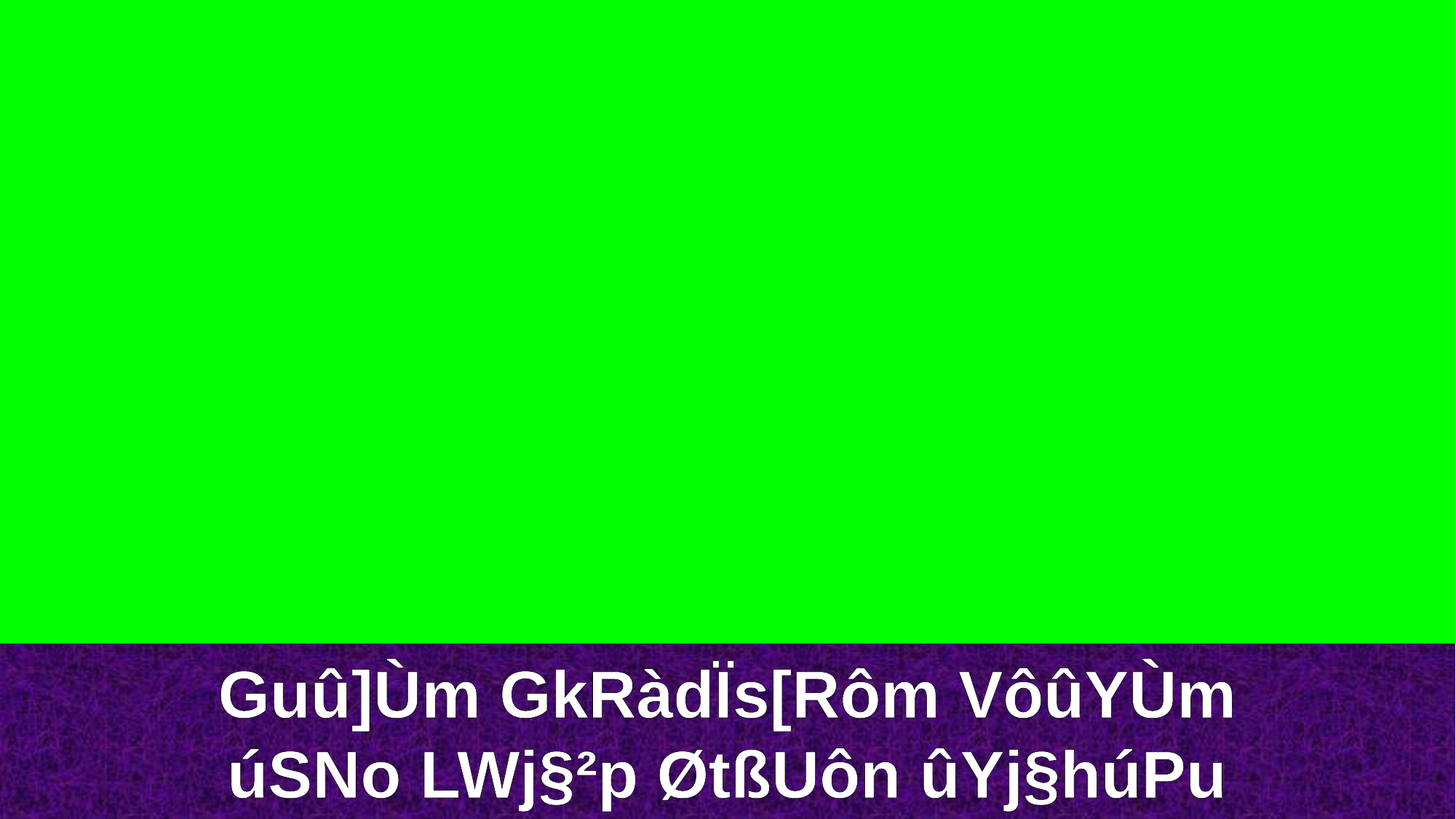

Guû]Ùm GkRàdÏs[Rôm VôûYÙm
úSNo LWj§²p ØtßUôn ûYj§húPu